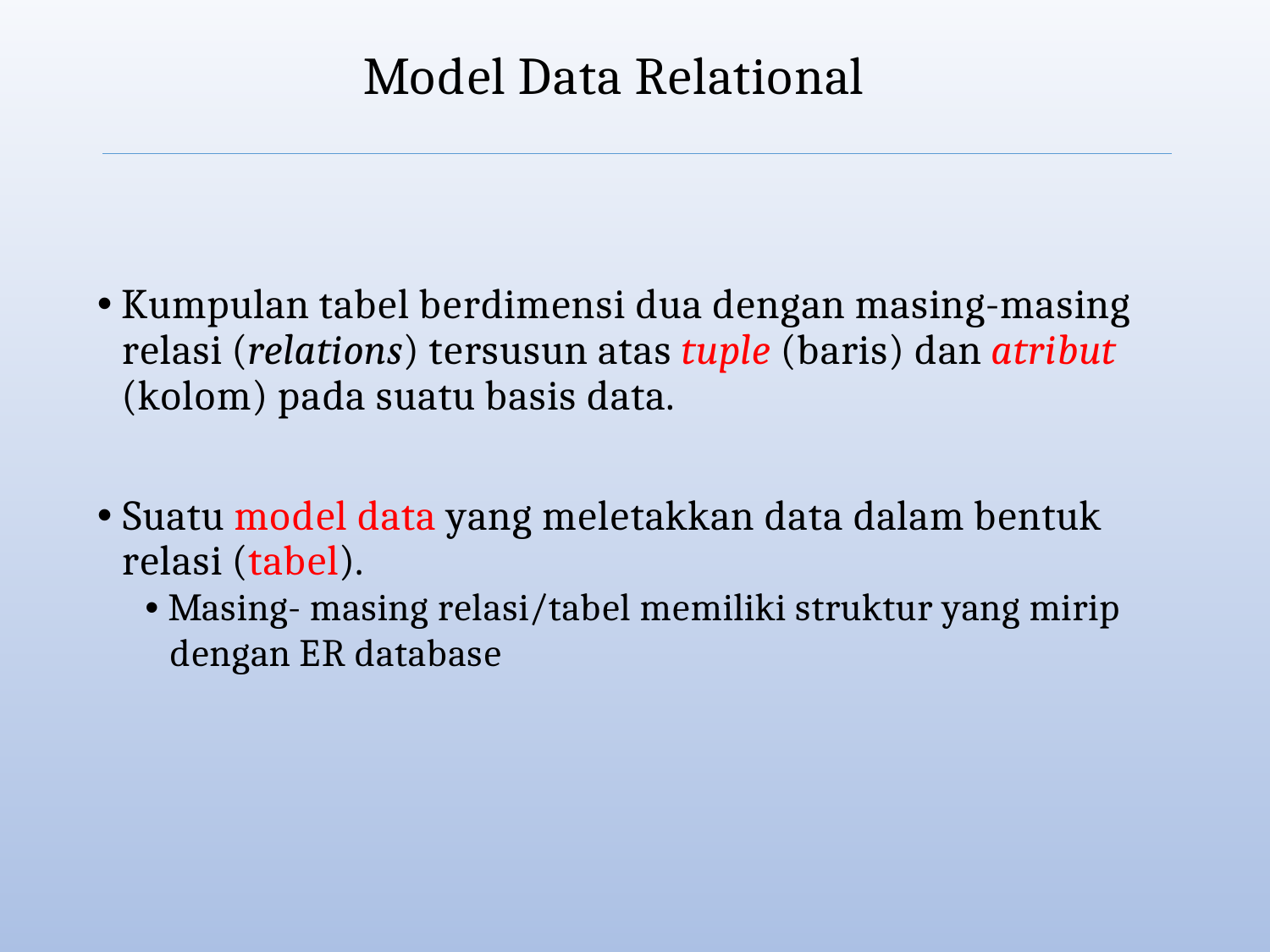

Model Data Relational

Kumpulan tabel berdimensi dua dengan masing-masing
relasi (relations) tersusun atas tuple (baris) dan atribut
(kolom) pada suatu basis data.
•
Suatu model data yang meletakkan data dalam bentuk
relasi (tabel).
• Masing- masing relasi/tabel memiliki struktur yang mirip
dengan ER database
•